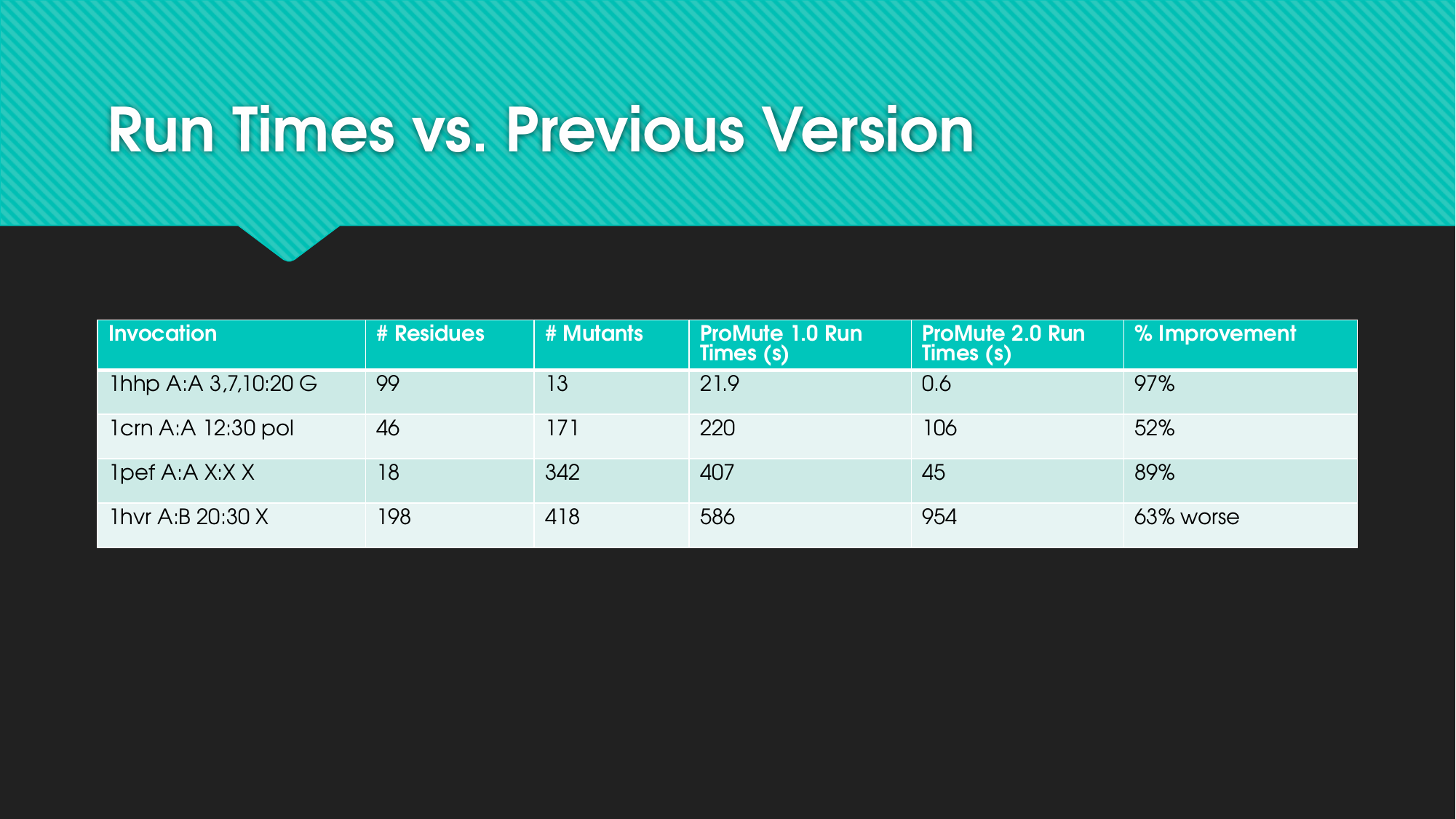

# Run Times vs. Previous Version
| Invocation | # Residues | # Mutants | ProMute 1.0 Run Times (s) | ProMute 2.0 Run Times (s) | % Improvement |
| --- | --- | --- | --- | --- | --- |
| 1hhp A:A 3,7,10:20 G | 99 | 13 | 21.9 | 0.6 | 97% |
| 1crn A:A 12:30 pol | 46 | 171 | 220 | 106 | 52% |
| 1pef A:A X:X X | 18 | 342 | 407 | 45 | 89% |
| 1hvr A:B 20:30 X | 198 | 418 | 586 | 954 | 63% worse |